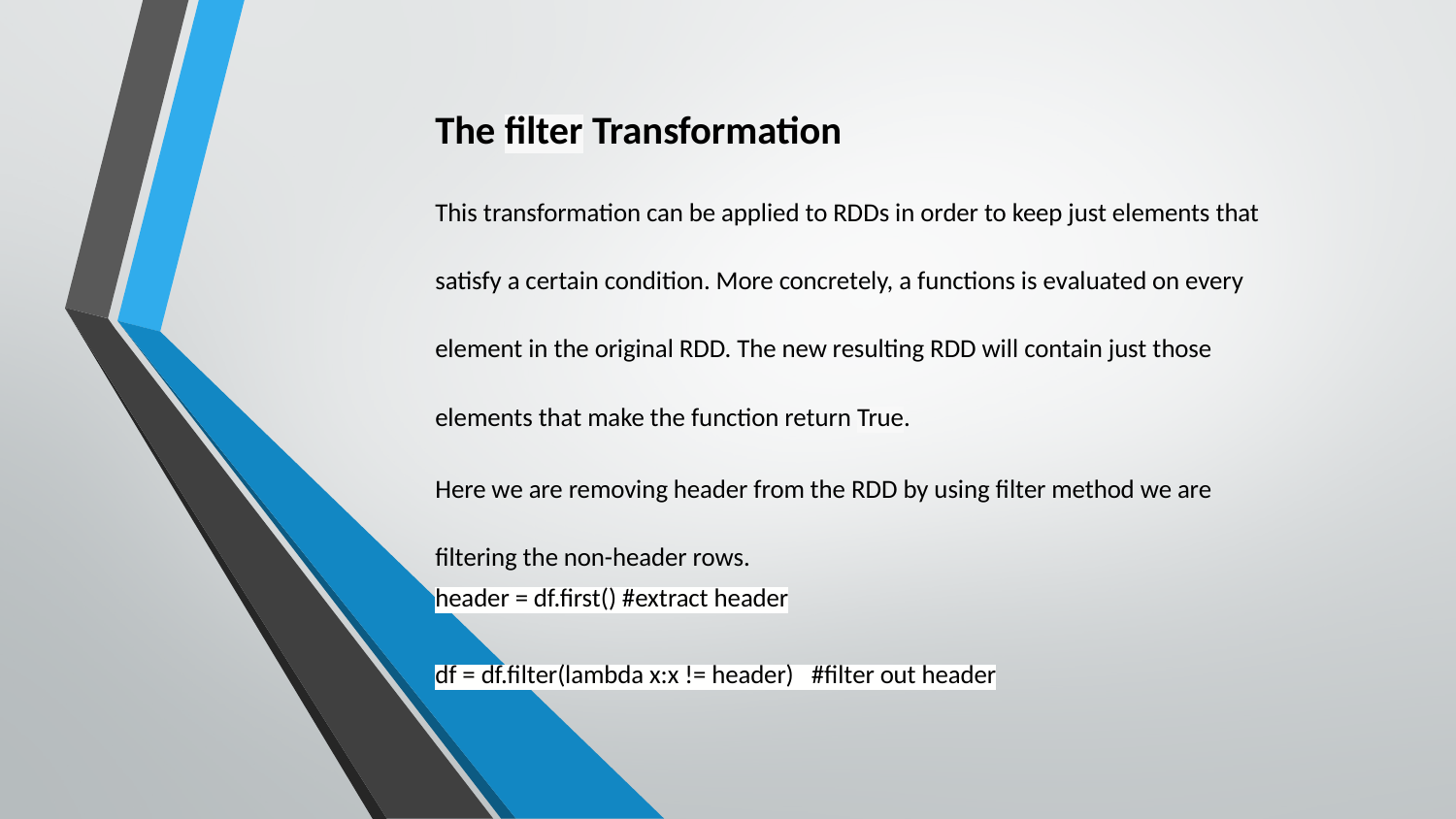

# The filter Transformation
This transformation can be applied to RDDs in order to keep just elements that satisfy a certain condition. More concretely, a functions is evaluated on every element in the original RDD. The new resulting RDD will contain just those elements that make the function return True.
Here we are removing header from the RDD by using filter method we are filtering the non-header rows.
header = df.first() #extract header
df = df.filter(lambda x:x != header)   #filter out header